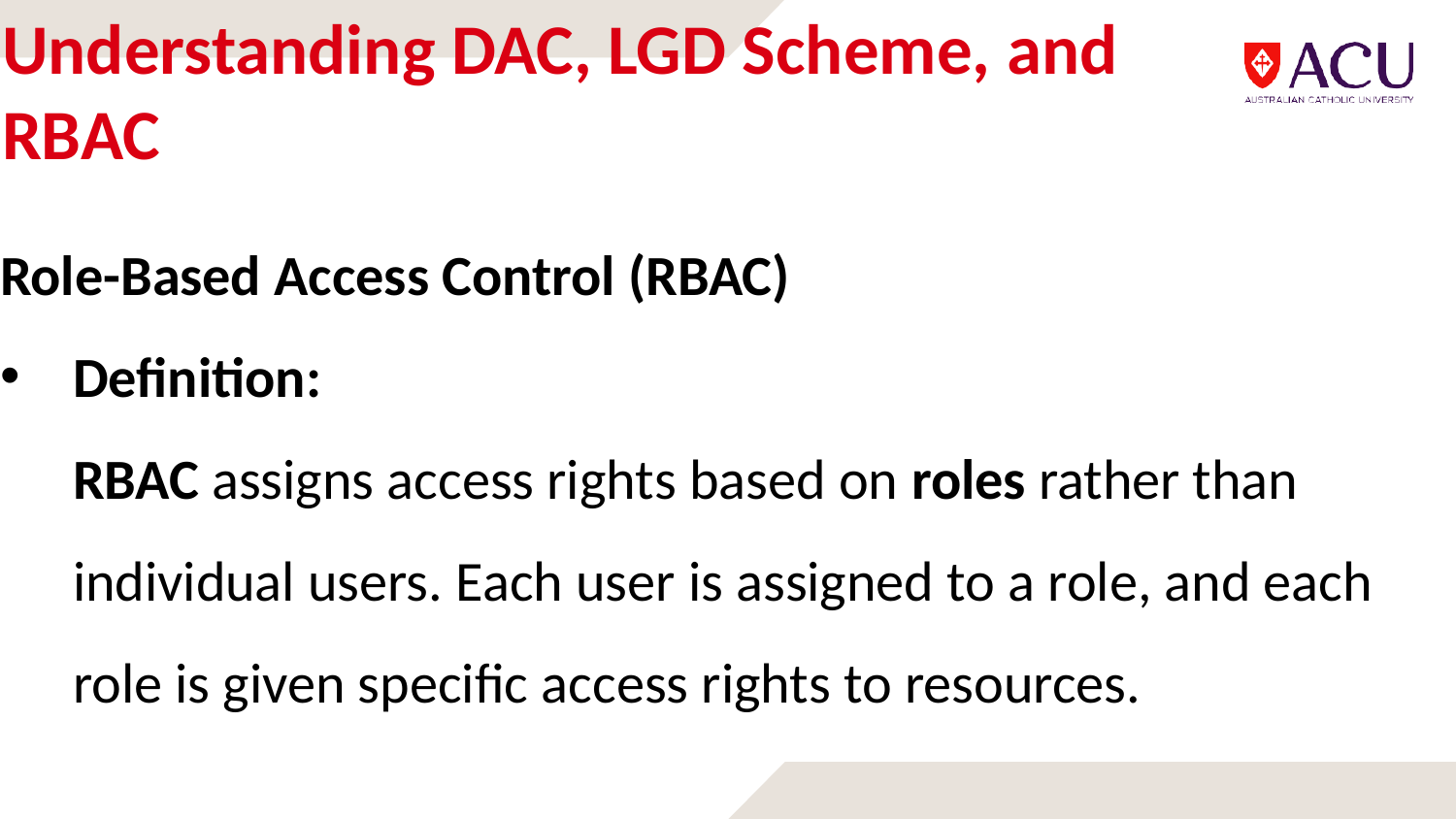

# Understanding DAC, LGD Scheme, and RBAC
Role-Based Access Control (RBAC)
Definition:
RBAC assigns access rights based on roles rather than individual users. Each user is assigned to a role, and each role is given specific access rights to resources.